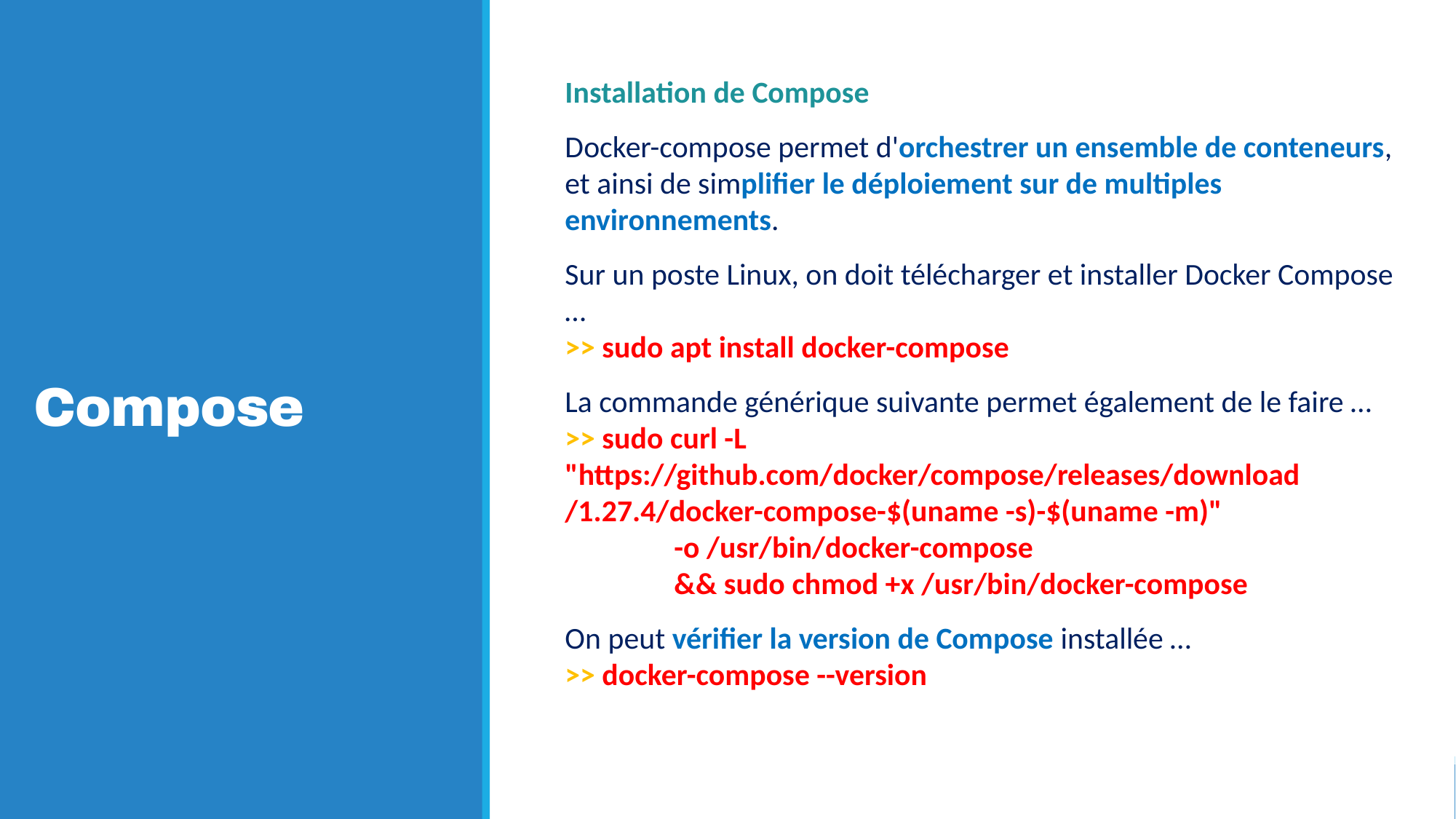

# Compose
Installation de Compose
Docker-compose permet d'orchestrer un ensemble de conteneurs, et ainsi de simplifier le déploiement sur de multiples environnements.
Sur un poste Linux, on doit télécharger et installer Docker Compose …
>> sudo apt install docker-compose
La commande générique suivante permet également de le faire …
>> sudo curl -L 	"https://github.com/docker/compose/releases/download	/1.27.4/docker-compose-$(uname -s)-$(uname -m)"
	-o /usr/bin/docker-compose
	&& sudo chmod +x /usr/bin/docker-compose
On peut vérifier la version de Compose installée …
>> docker-compose --version